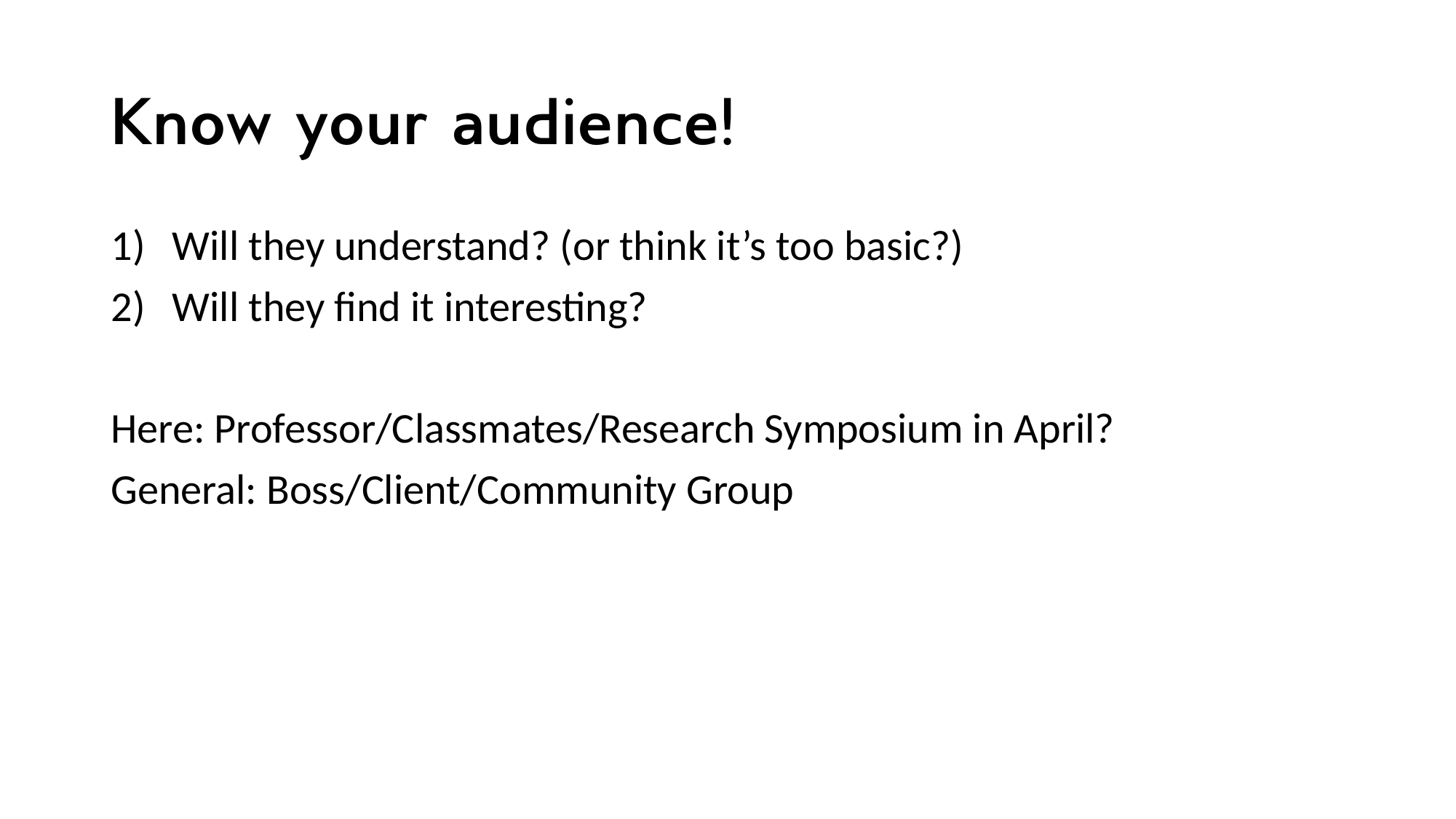

# Know your audience!
Will they understand? (or think it’s too basic?)
Will they find it interesting?

Here: Professor/Classmates/Research Symposium in April?
General: Boss/Client/Community Group